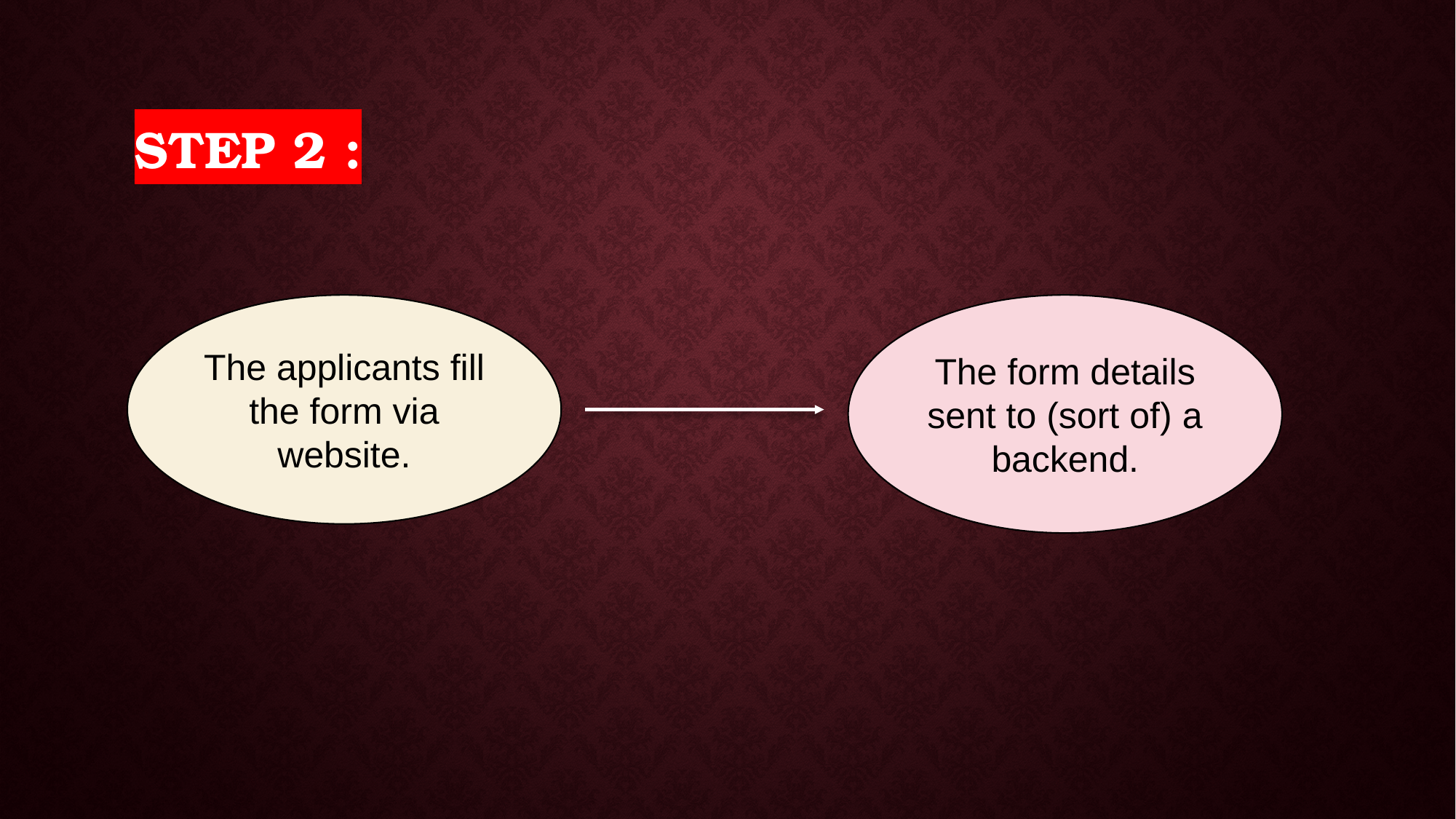

# Step 2 :
The applicants fill the form via website.
The form details sent to (sort of) a backend.